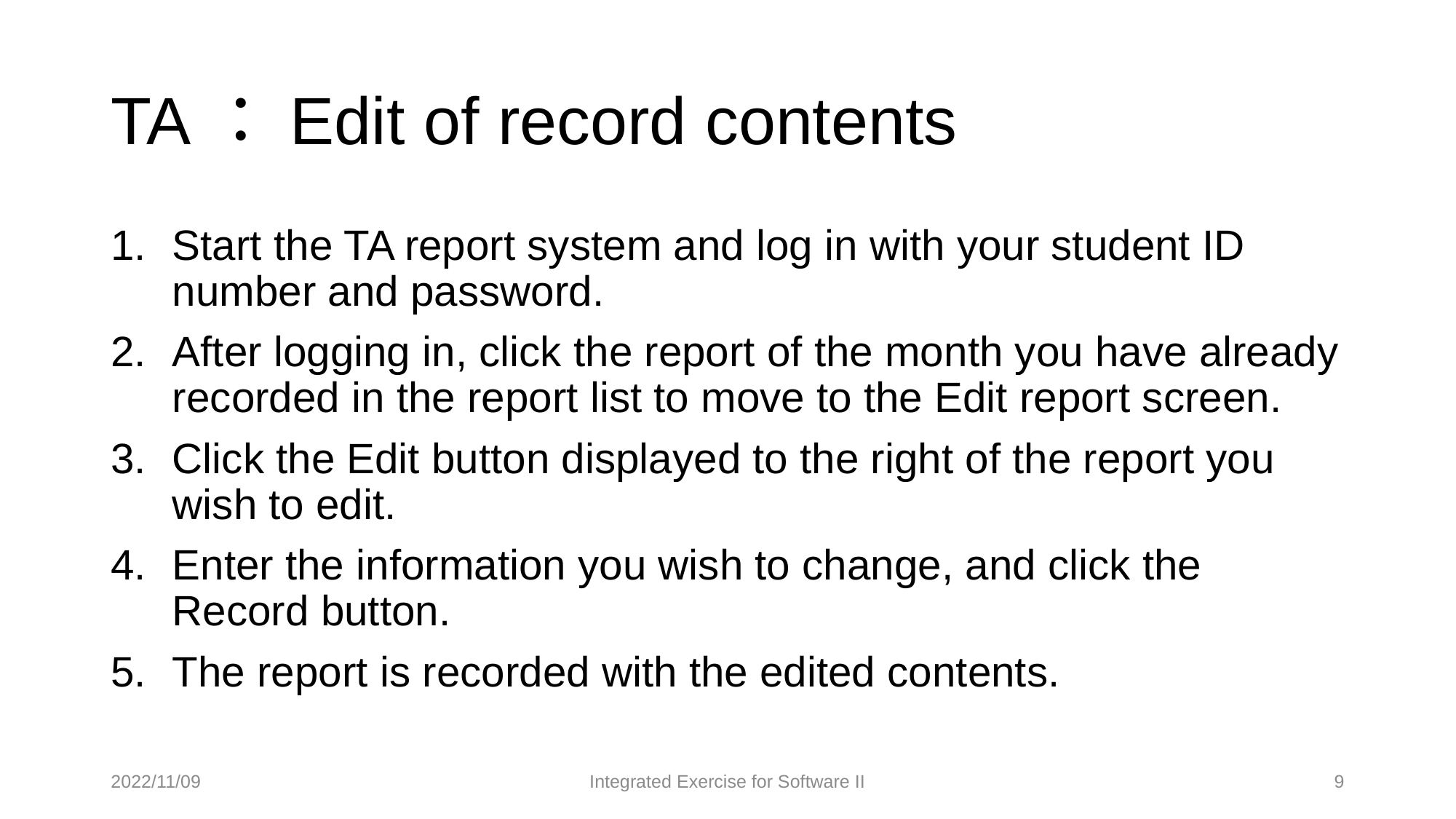

# TA：Edit of record contents
Start the TA report system and log in with your student ID number and password.
After logging in, click the report of the month you have already recorded in the report list to move to the Edit report screen.
Click the Edit button displayed to the right of the report you wish to edit.
Enter the information you wish to change, and click the Record button.
The report is recorded with the edited contents.
2022/11/09
Integrated Exercise for Software II
9